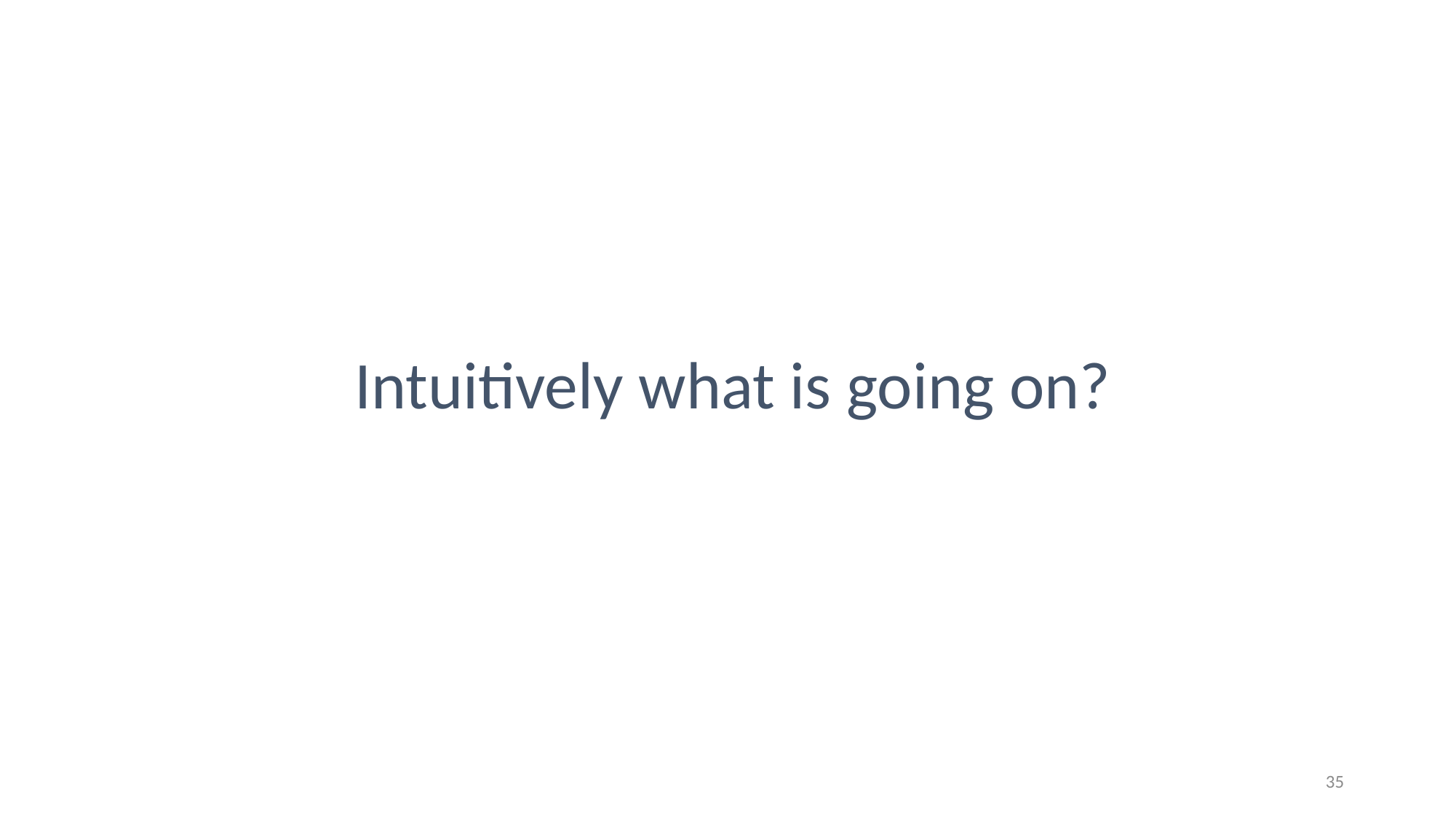

# Intuitively what is going on?
35